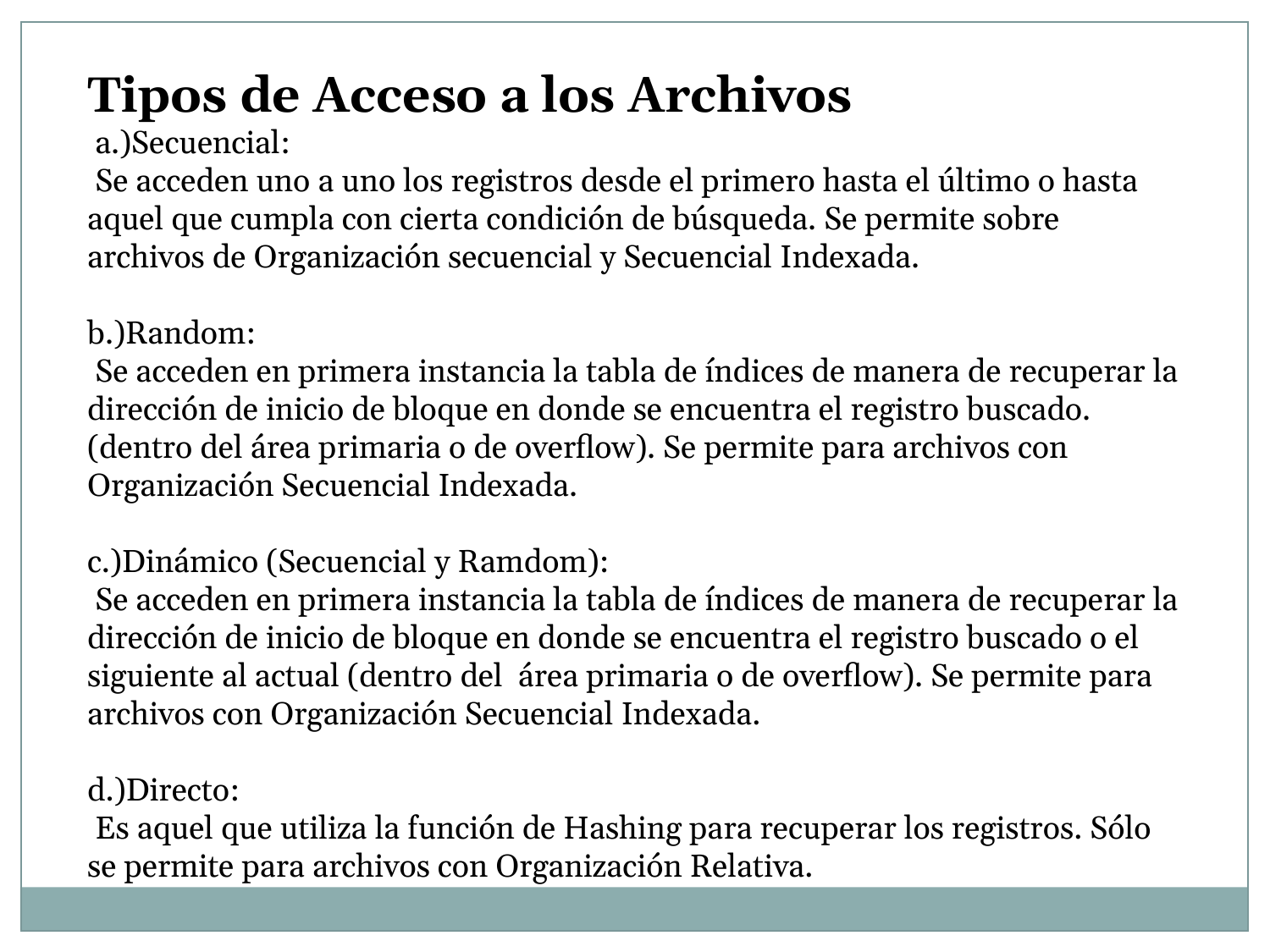

Tipos de Acceso a los Archivos
 a.)Secuencial:
 Se acceden uno a uno los registros desde el primero hasta el último o hasta aquel que cumpla con cierta condición de búsqueda. Se permite sobre archivos de Organización secuencial y Secuencial Indexada.

b.)Random:
 Se acceden en primera instancia la tabla de índices de manera de recuperar la dirección de inicio de bloque en donde se encuentra el registro buscado. (dentro del área primaria o de overflow). Se permite para archivos con Organización Secuencial Indexada.

c.)Dinámico (Secuencial y Ramdom):
 Se acceden en primera instancia la tabla de índices de manera de recuperar la dirección de inicio de bloque en donde se encuentra el registro buscado o el siguiente al actual (dentro del  área primaria o de overflow). Se permite para archivos con Organización Secuencial Indexada.

d.)Directo:
 Es aquel que utiliza la función de Hashing para recuperar los registros. Sólo se permite para archivos con Organización Relativa.